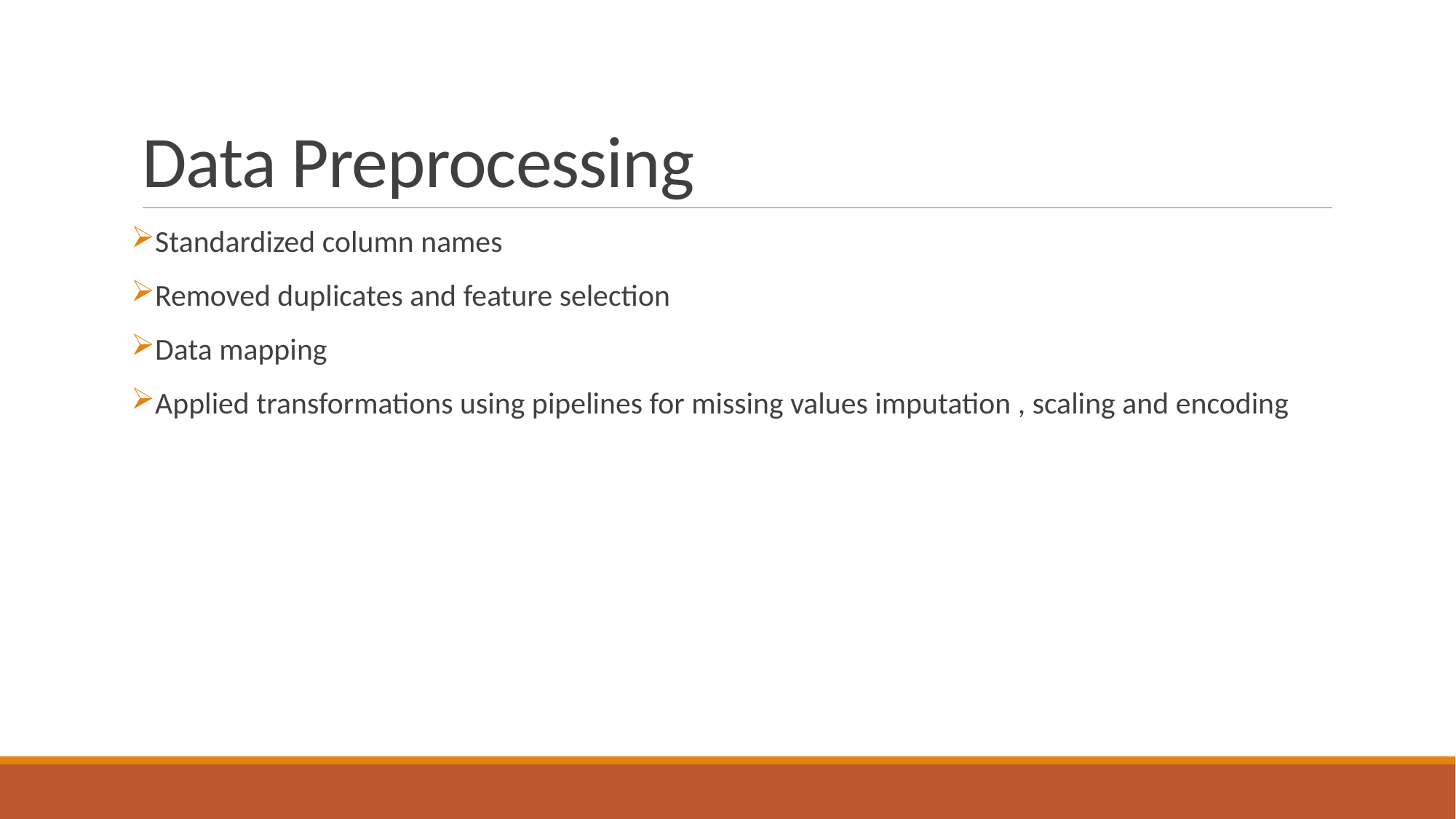

# Data Preprocessing
Standardized column names
Removed duplicates and feature selection
Data mapping
Applied transformations using pipelines for missing values imputation , scaling and encoding